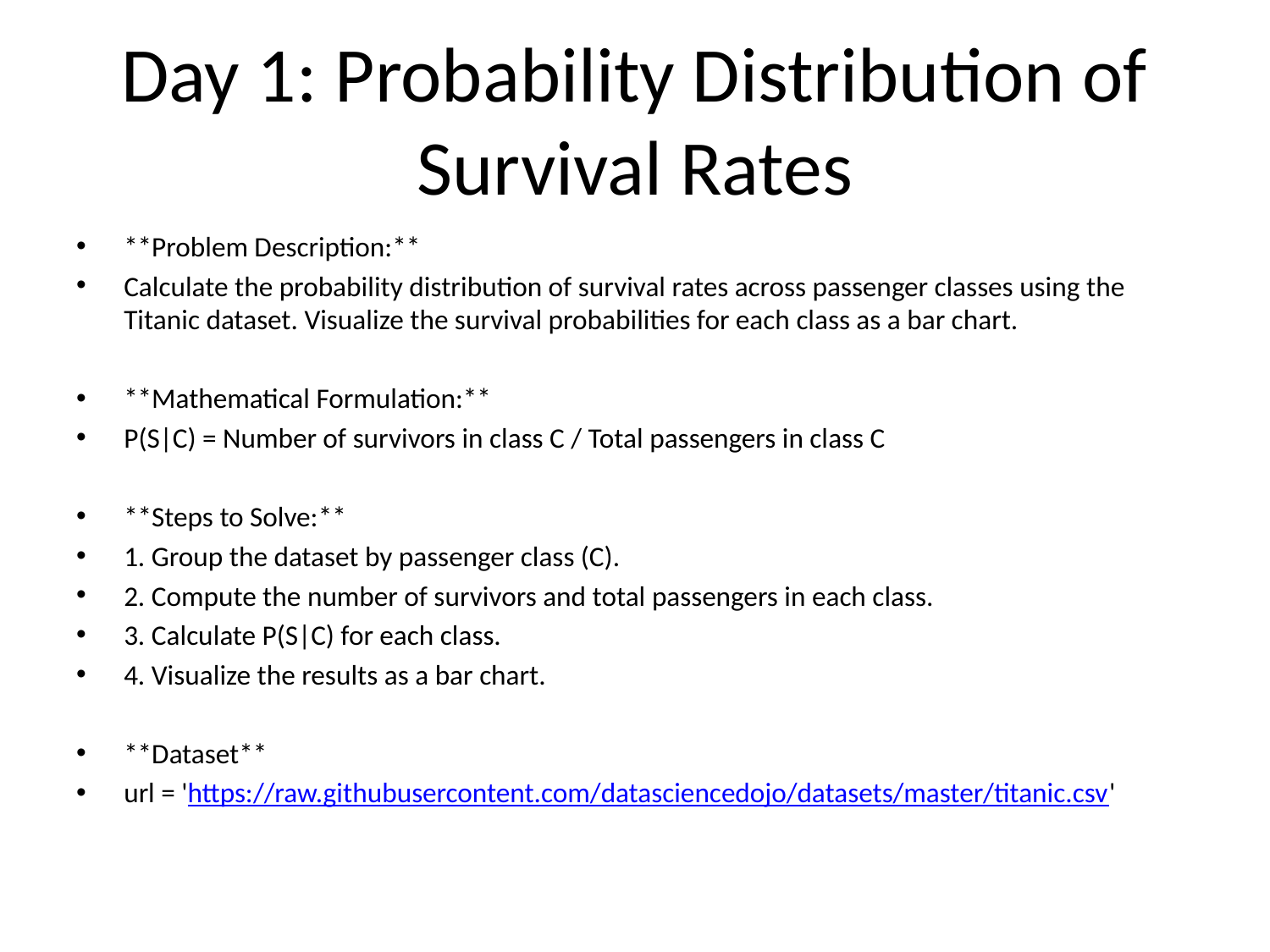

# Day 1: Probability Distribution of Survival Rates
**Problem Description:**
Calculate the probability distribution of survival rates across passenger classes using the Titanic dataset. Visualize the survival probabilities for each class as a bar chart.

**Mathematical Formulation:**
P(S|C) = Number of survivors in class C / Total passengers in class C

**Steps to Solve:**
1. Group the dataset by passenger class (C).
2. Compute the number of survivors and total passengers in each class.
3. Calculate P(S|C) for each class.
4. Visualize the results as a bar chart.

**Dataset**
url = 'https://raw.githubusercontent.com/datasciencedojo/datasets/master/titanic.csv'